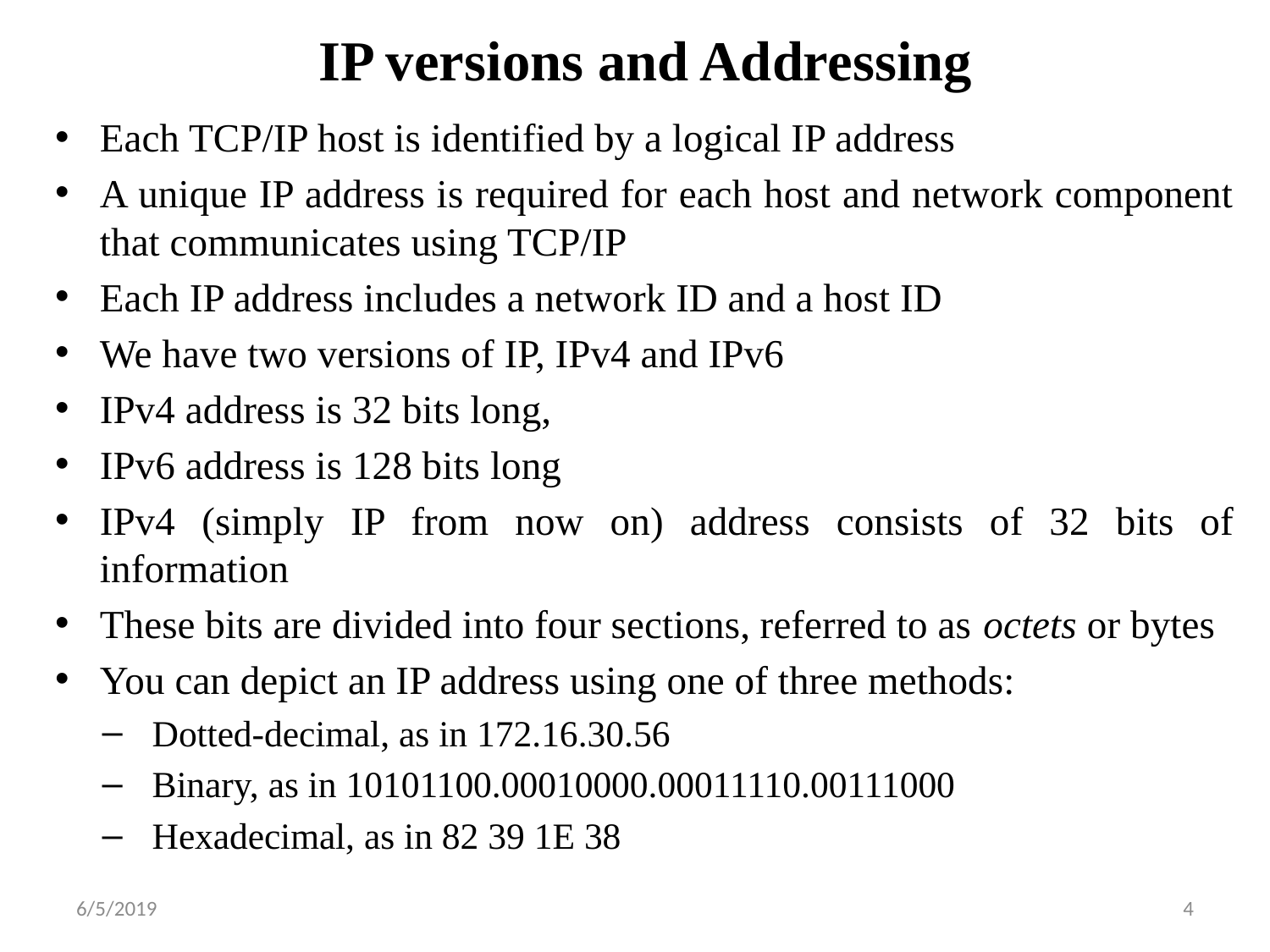

# IP versions and Addressing
Each TCP/IP host is identified by a logical IP address
A unique IP address is required for each host and network component that communicates using TCP/IP
Each IP address includes a network ID and a host ID
We have two versions of IP, IPv4 and IPv6
IPv4 address is 32 bits long,
IPv6 address is 128 bits long
IPv4 (simply IP from now on) address consists of 32 bits of information
These bits are divided into four sections, referred to as octets or bytes
You can depict an IP address using one of three methods:
Dotted-decimal, as in 172.16.30.56
Binary, as in 10101100.00010000.00011110.00111000
Hexadecimal, as in 82 39 1E 38
6/5/2019
4